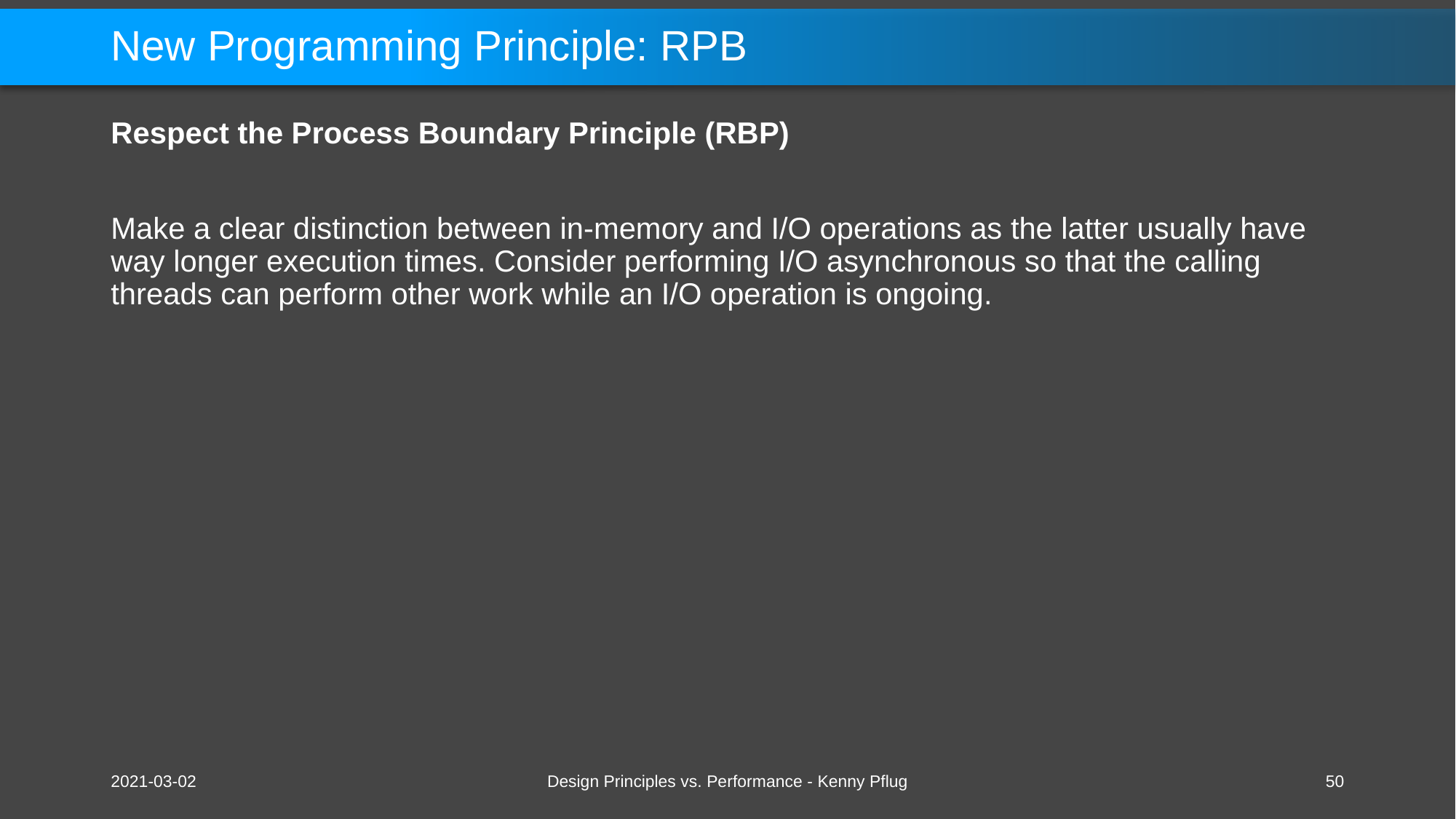

# New Programming Principle: RPB
Respect the Process Boundary Principle (RBP)

Make a clear distinction between in-memory and I/O operations as the latter usually have way longer execution times. Consider performing I/O asynchronous so that the calling threads can perform other work while an I/O operation is ongoing.

2021-03-02
Design Principles vs. Performance - Kenny Pflug
50